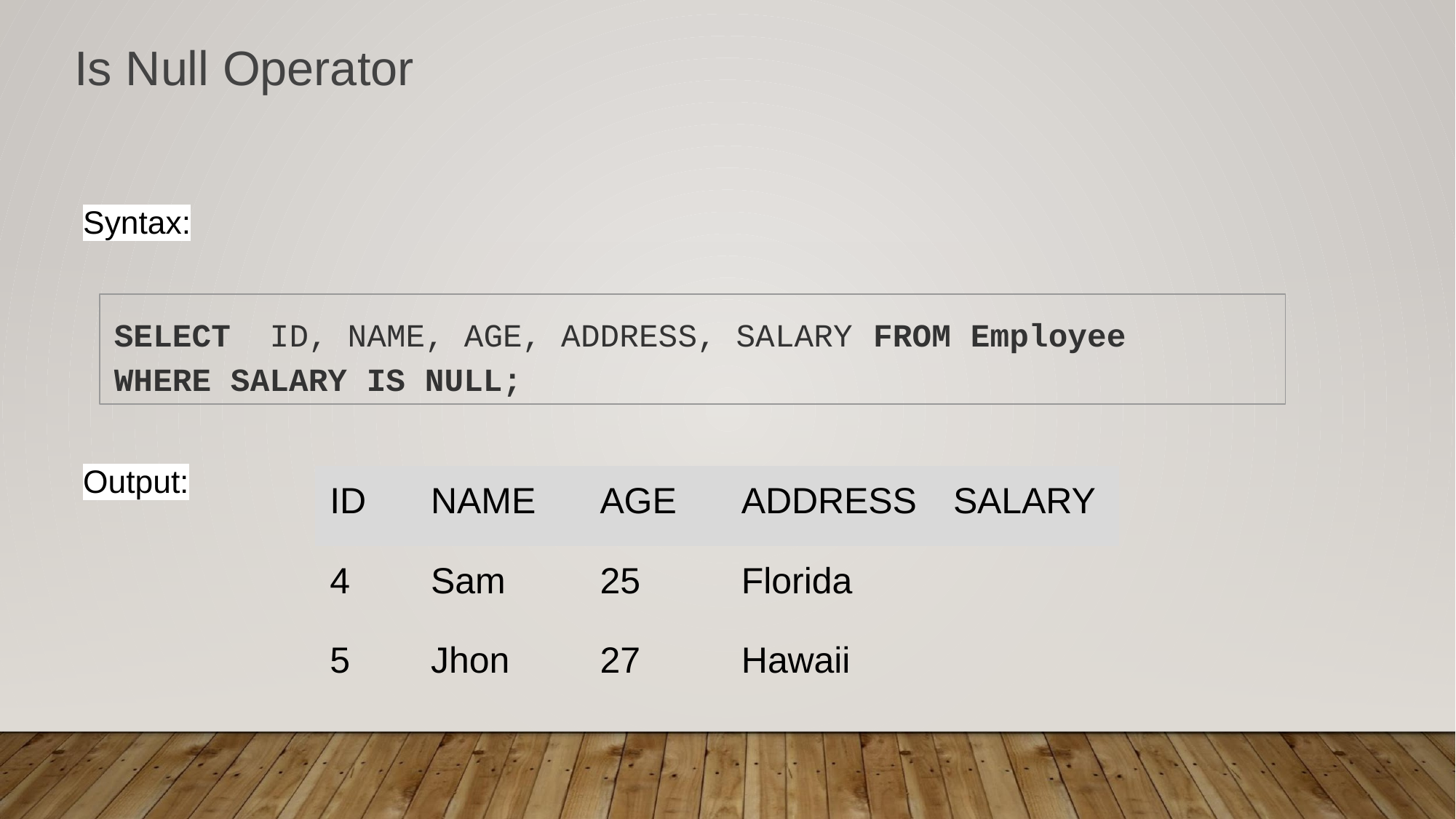

Is Null Operator
Syntax:
SELECT  ID, NAME, AGE, ADDRESS, SALARY FROM Employee
WHERE SALARY IS NULL;
Output:
| ID | NAME | AGE | ADDRESS | SALARY |
| --- | --- | --- | --- | --- |
| 4 | Sam | 25 | Florida |  |
| 5 | Jhon | 27 | Hawaii |  |